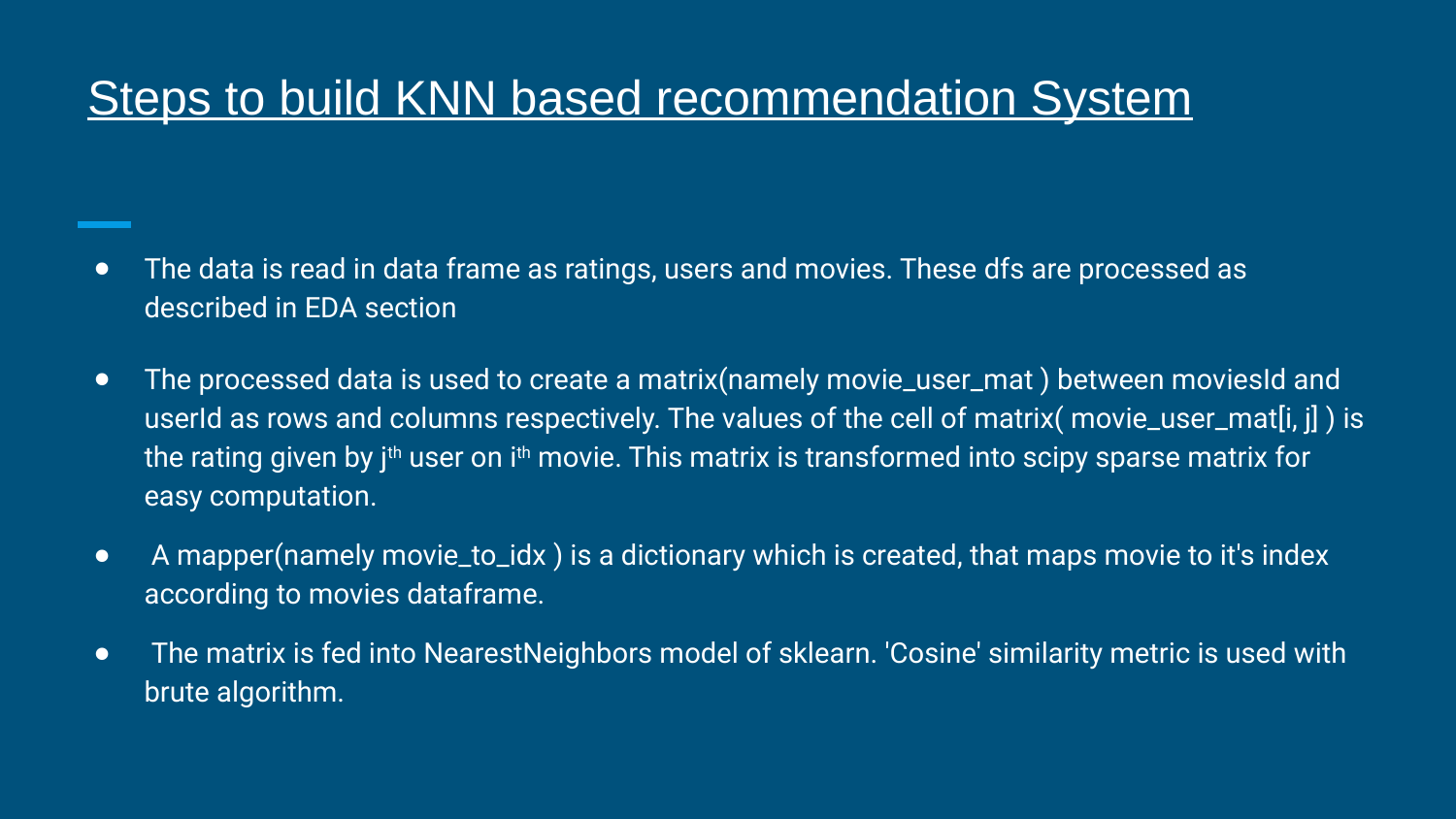

# Steps to build KNN based recommendation System
The data is read in data frame as ratings, users and movies. These dfs are processed as described in EDA section
The processed data is used to create a matrix(namely movie_user_mat ) between moviesId and userId as rows and columns respectively. The values of the cell of matrix( movie_user_mat[i, j] ) is the rating given by jth user on ith movie. This matrix is transformed into scipy sparse matrix for easy computation.
 A mapper(namely movie_to_idx ) is a dictionary which is created, that maps movie to it's index according to movies dataframe.
 The matrix is fed into NearestNeighbors model of sklearn. 'Cosine' similarity metric is used with brute algorithm.